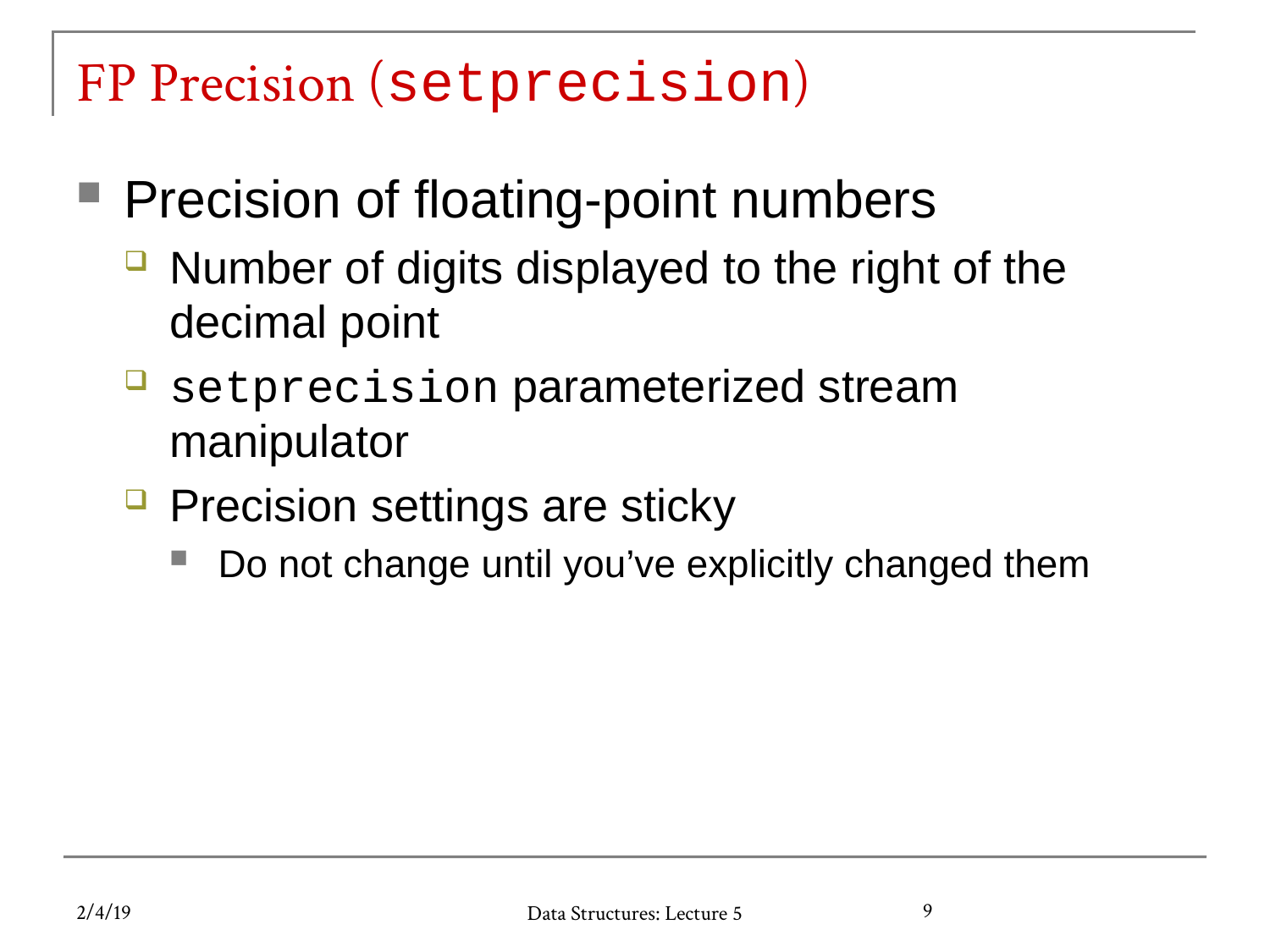

# FP Precision (setprecision)
Precision of floating-point numbers
Number of digits displayed to the right of the decimal point
setprecision parameterized stream manipulator
Precision settings are sticky
Do not change until you’ve explicitly changed them
2/4/19
9
Data Structures: Lecture 5